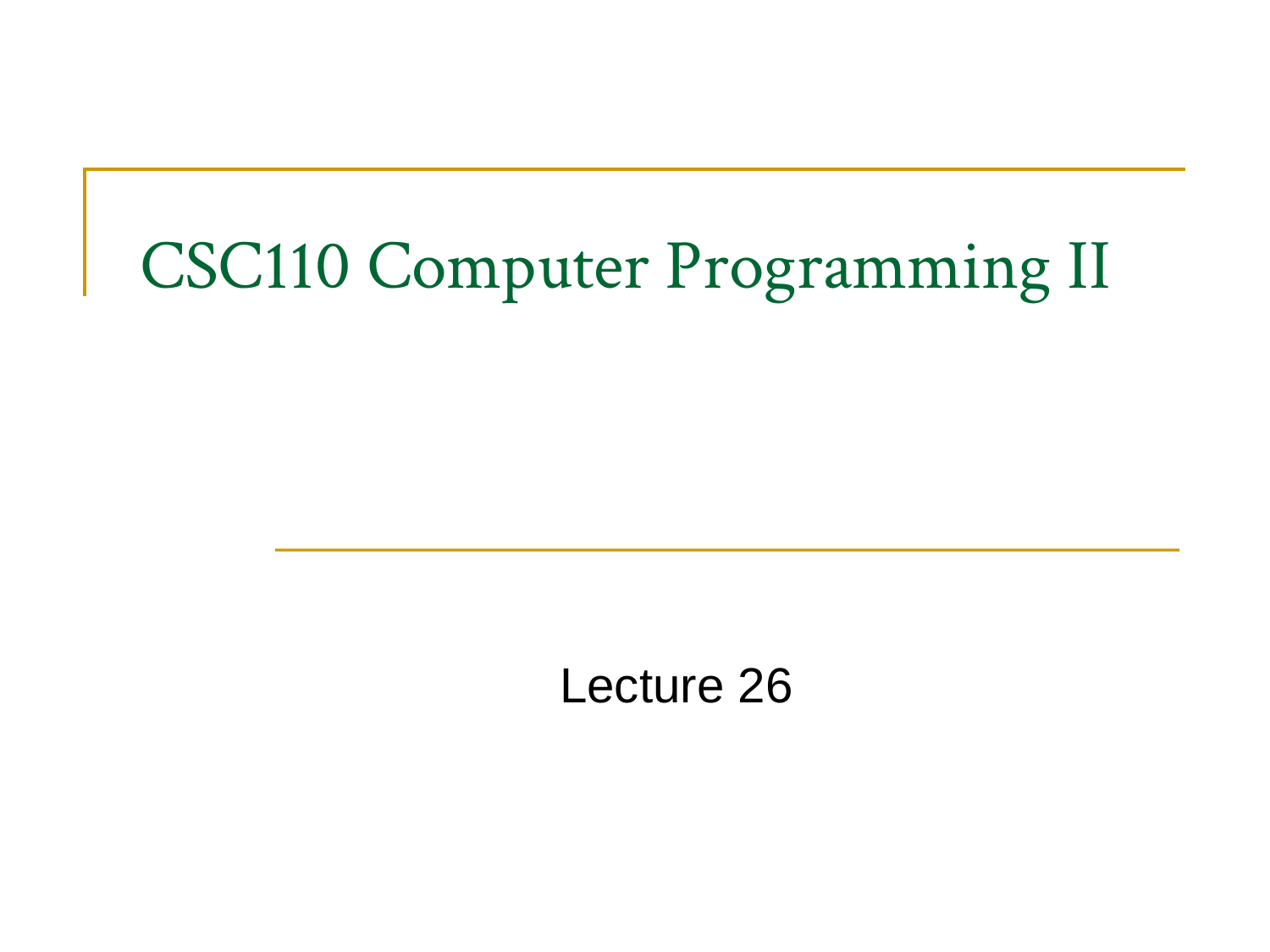

# CSC110 Computer Programming II

Lecture 26